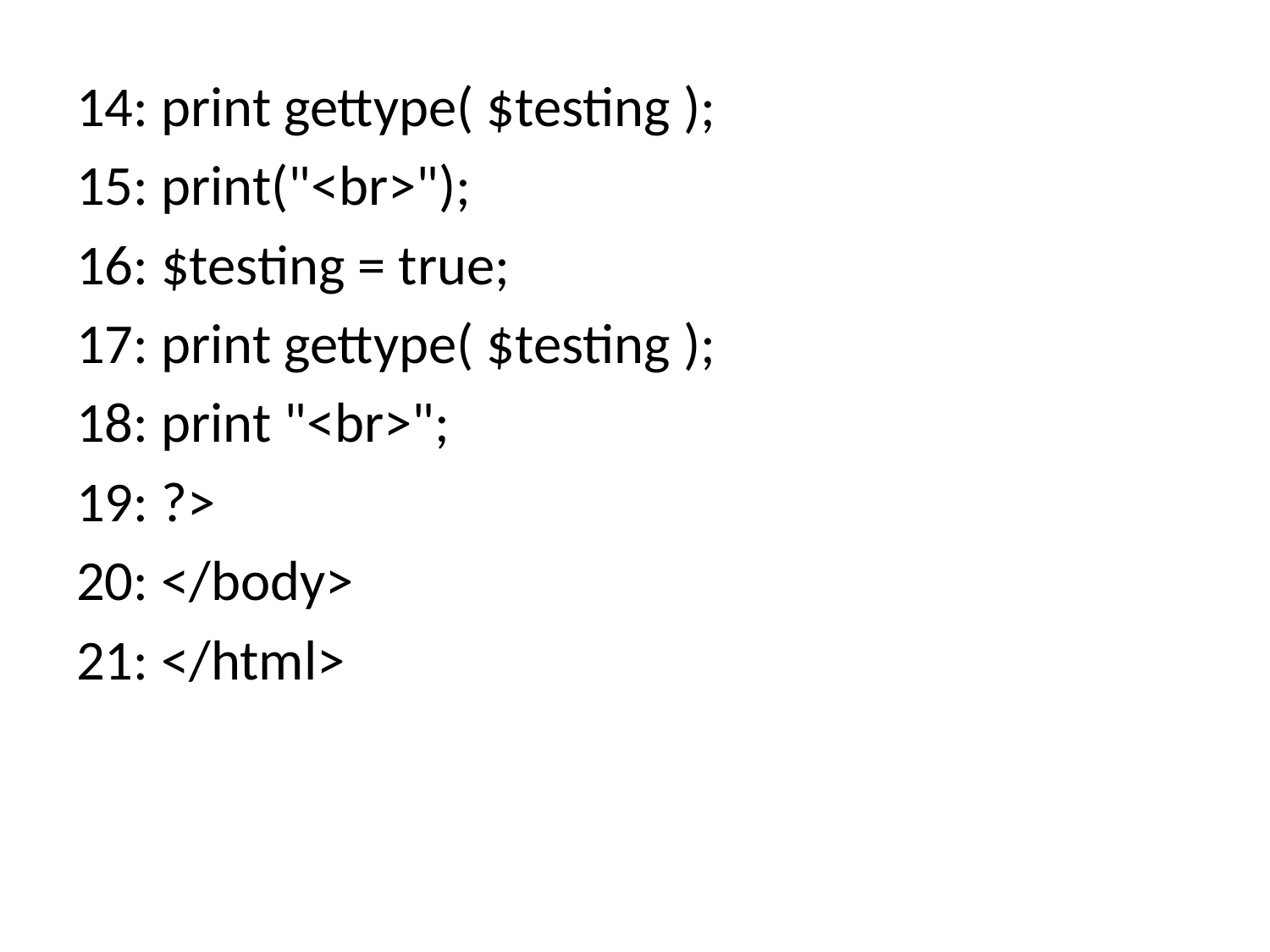

14: print gettype( $testing );
15: print("<br>");
16: $testing = true;
17: print gettype( $testing );
18: print "<br>";
19: ?>
20: </body>
21: </html>